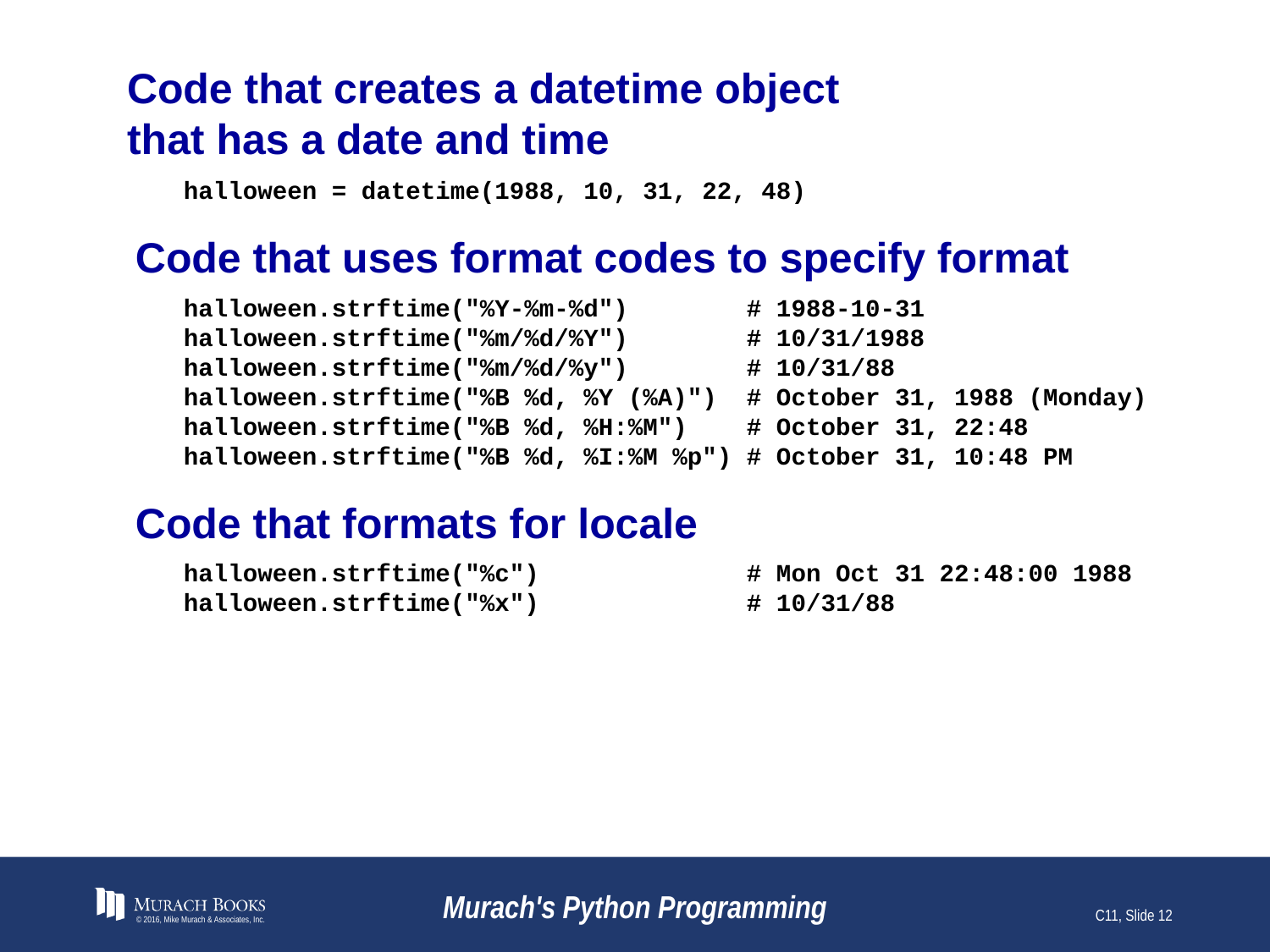

# Code that creates a datetime object that has a date and time
halloween = datetime(1988, 10, 31, 22, 48)
Code that uses format codes to specify format
halloween.strftime("%Y-%m-%d")        # 1988-10-31
halloween.strftime("%m/%d/%Y")        # 10/31/1988
halloween.strftime("%m/%d/%y")        # 10/31/88
halloween.strftime("%B %d, %Y (%A)")  # October 31, 1988 (Monday)
halloween.strftime("%B %d, %H:%M")    # October 31, 22:48
halloween.strftime("%B %d, %I:%M %p") # October 31, 10:48 PM
Code that formats for locale
halloween.strftime("%c")              # Mon Oct 31 22:48:00 1988
halloween.strftime("%x")              # 10/31/88

© 2016, Mike Murach & Associates, Inc.
Murach's Python Programming

C11, Slide 12